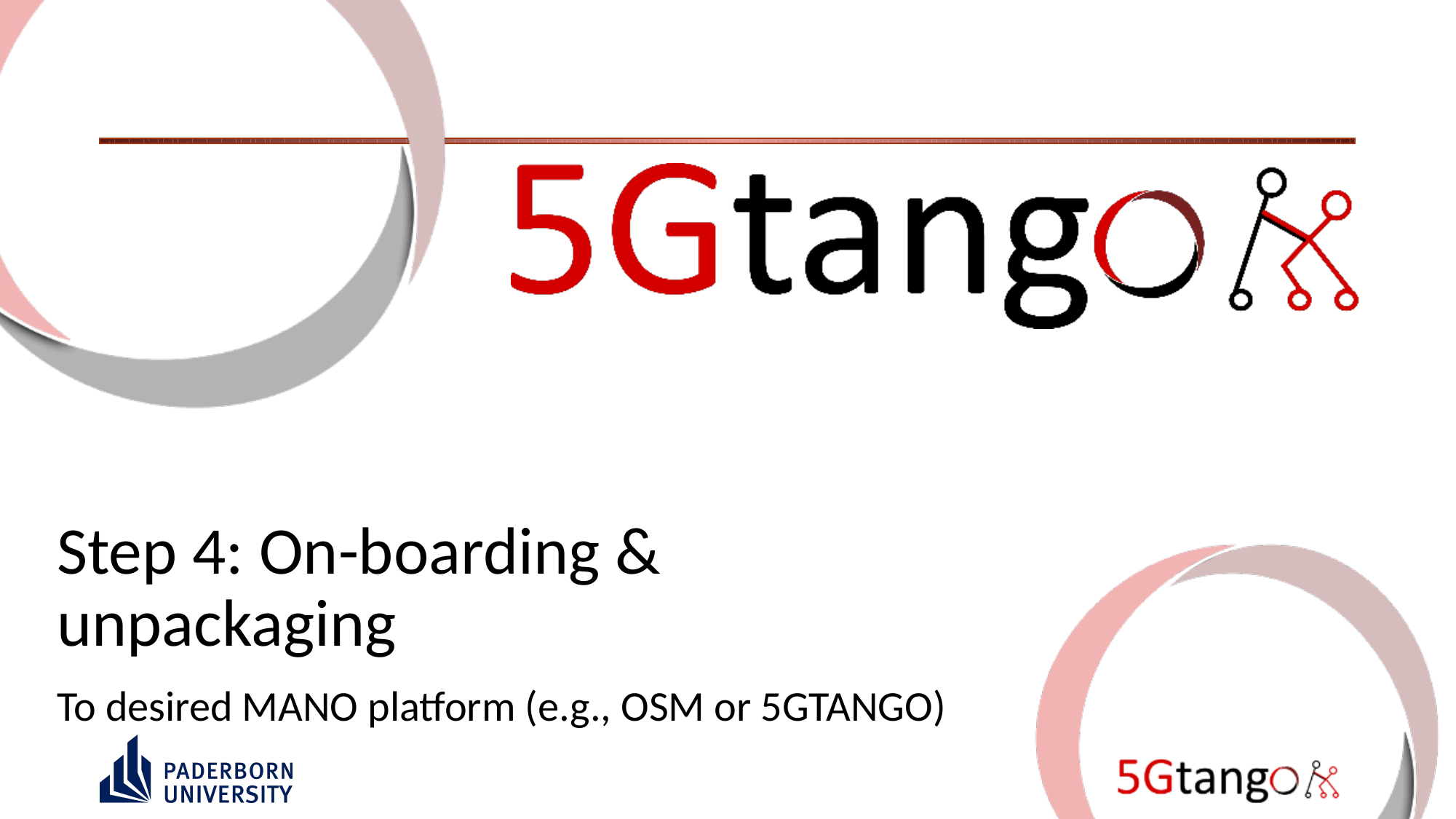

# Step 4: On-boarding & unpackaging
To desired MANO platform (e.g., OSM or 5GTANGO)